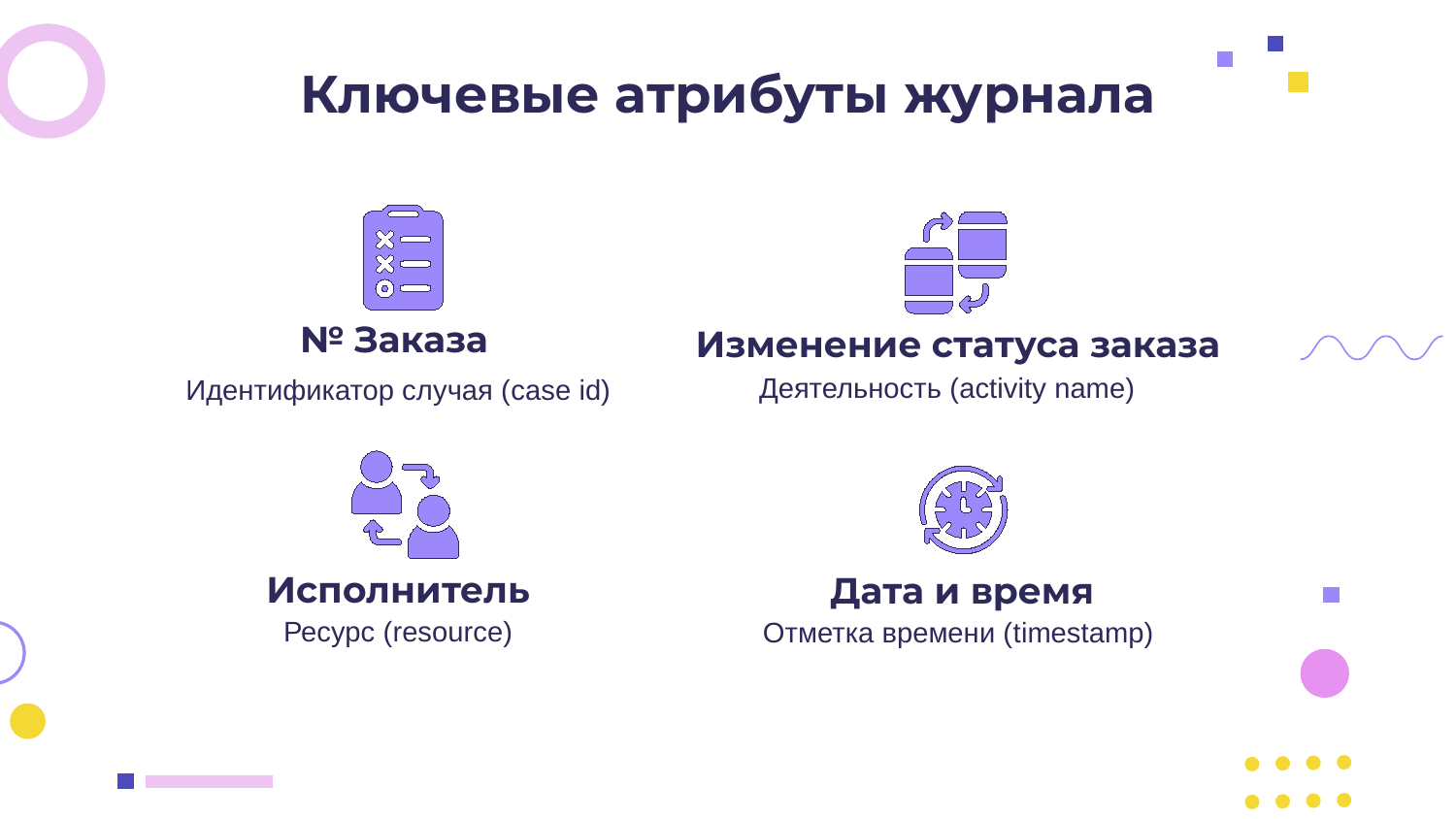

# Ключевые атрибуты журнала

№ Заказа
Изменение статуса заказа
Деятельность (activity name)
Идентификатор случая (case id)

Исполнитель
Дата и время
Ресурс (resource)
Отметка времени (timestamp)